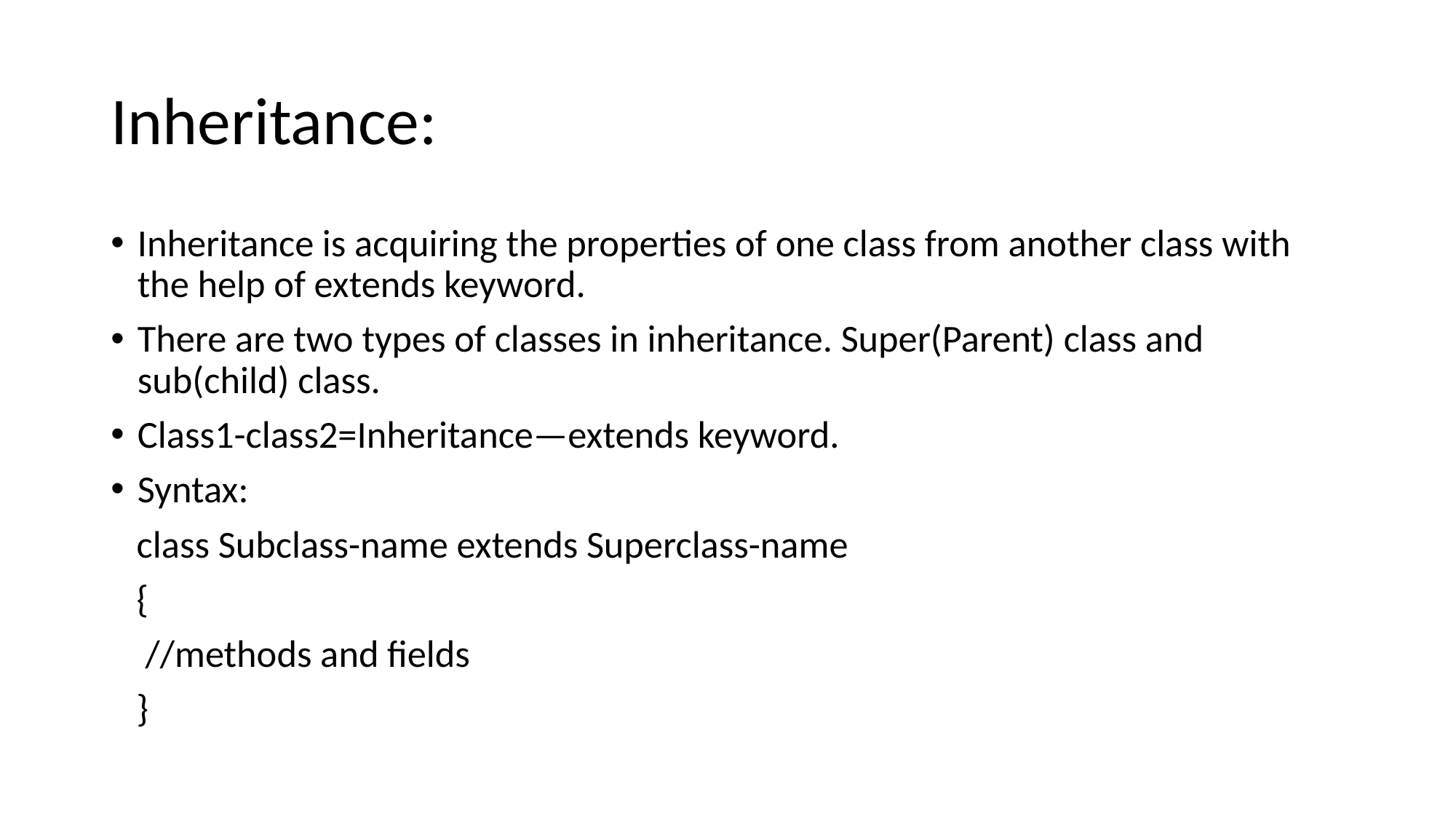

# Inheritance:
Inheritance is acquiring the properties of one class from another class with the help of extends keyword.
There are two types of classes in inheritance. Super(Parent) class and sub(child) class.
Class1-class2=Inheritance—extends keyword.
Syntax:
   class Subclass-name extends Superclass-name
   {
    //methods and fields
   }